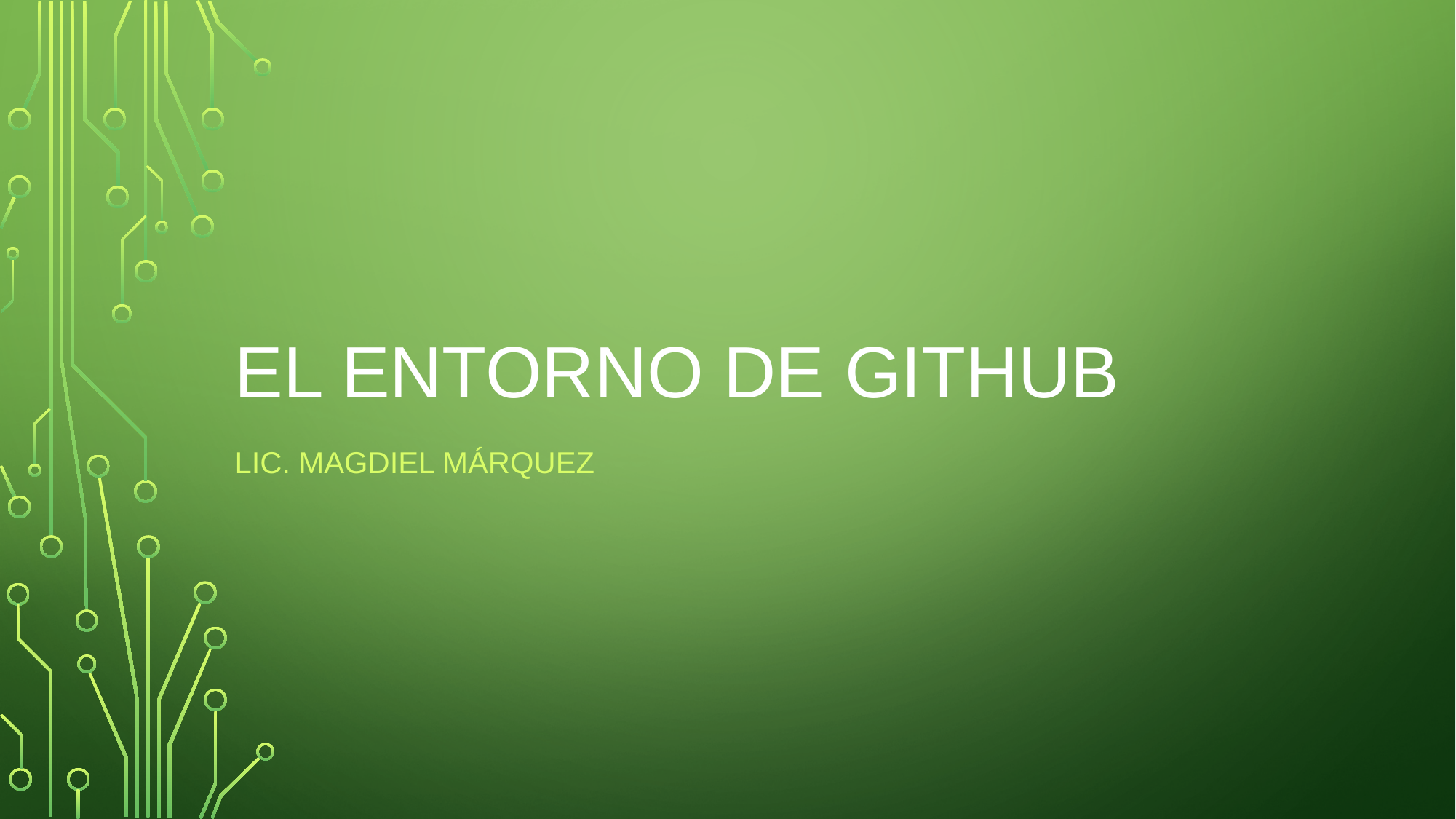

# El Entorno de Github
Lic. Magdiel Márquez